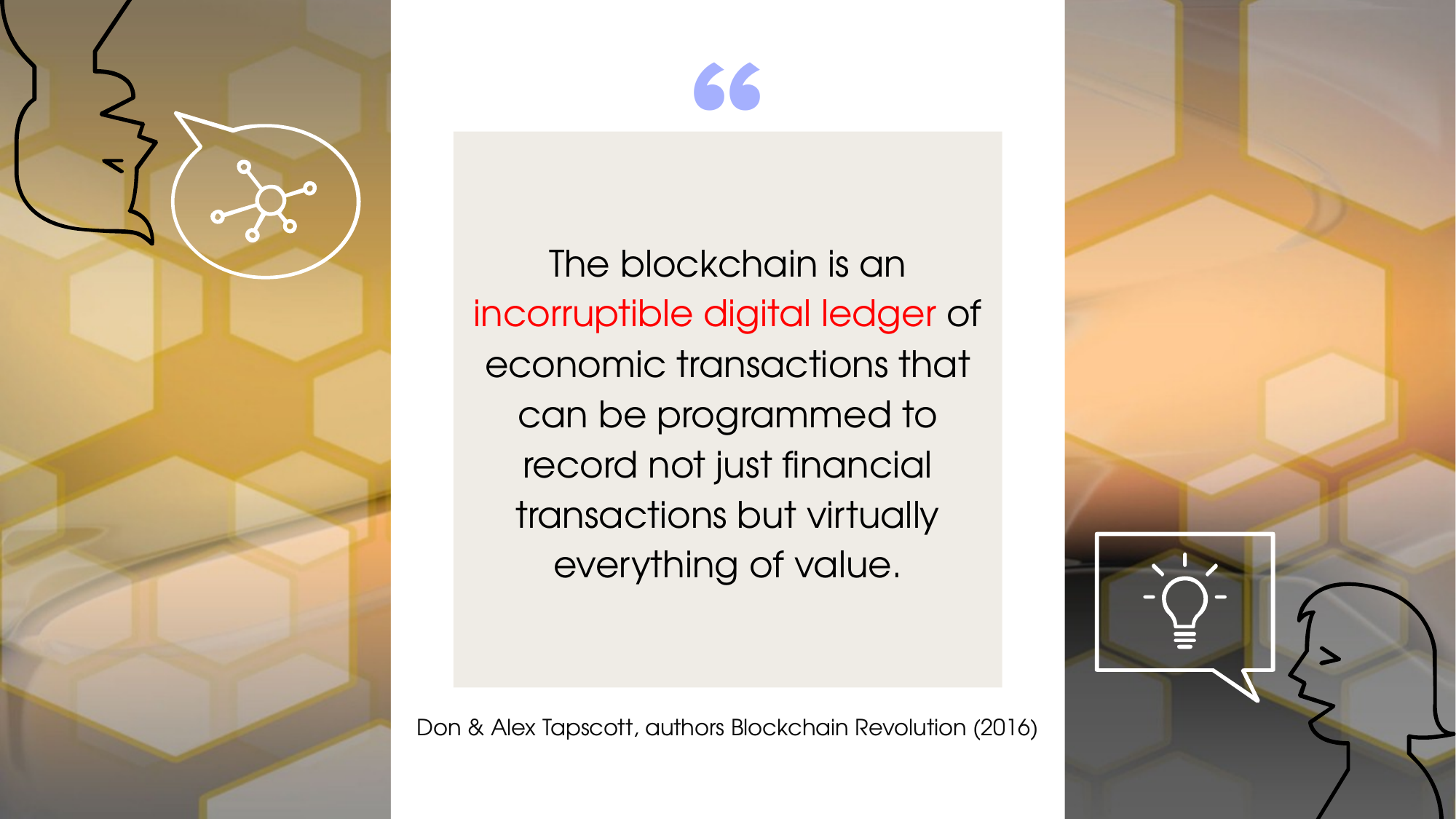

The blockchain is an incorruptible digital ledger of economic transactions that can be programmed to record not just financial transactions but virtually everything of value.
Don & Alex Tapscott, authors Blockchain Revolution (2016)